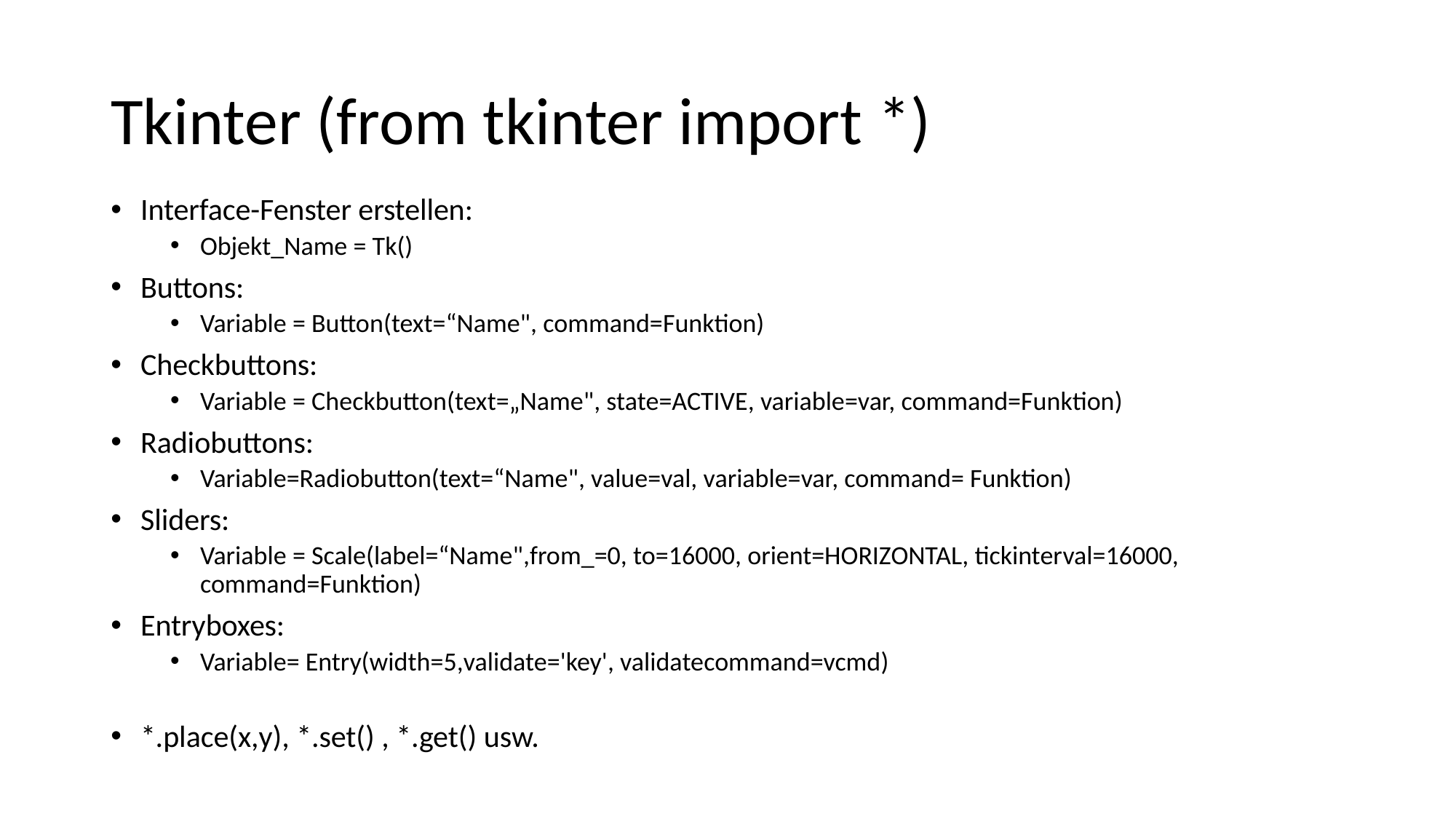

Tkinter (from tkinter import *)
Interface-Fenster erstellen:
Objekt_Name = Tk()
Buttons:
Variable = Button(text=“Name", command=Funktion)
Checkbuttons:
Variable = Checkbutton(text=„Name", state=ACTIVE, variable=var, command=Funktion)
Radiobuttons:
Variable=Radiobutton(text=“Name", value=val, variable=var, command= Funktion)
Sliders:
Variable = Scale(label=“Name",from_=0, to=16000, orient=HORIZONTAL, tickinterval=16000, command=Funktion)
Entryboxes:
Variable= Entry(width=5,validate='key', validatecommand=vcmd)

*.place(x,y), *.set() , *.get() usw.